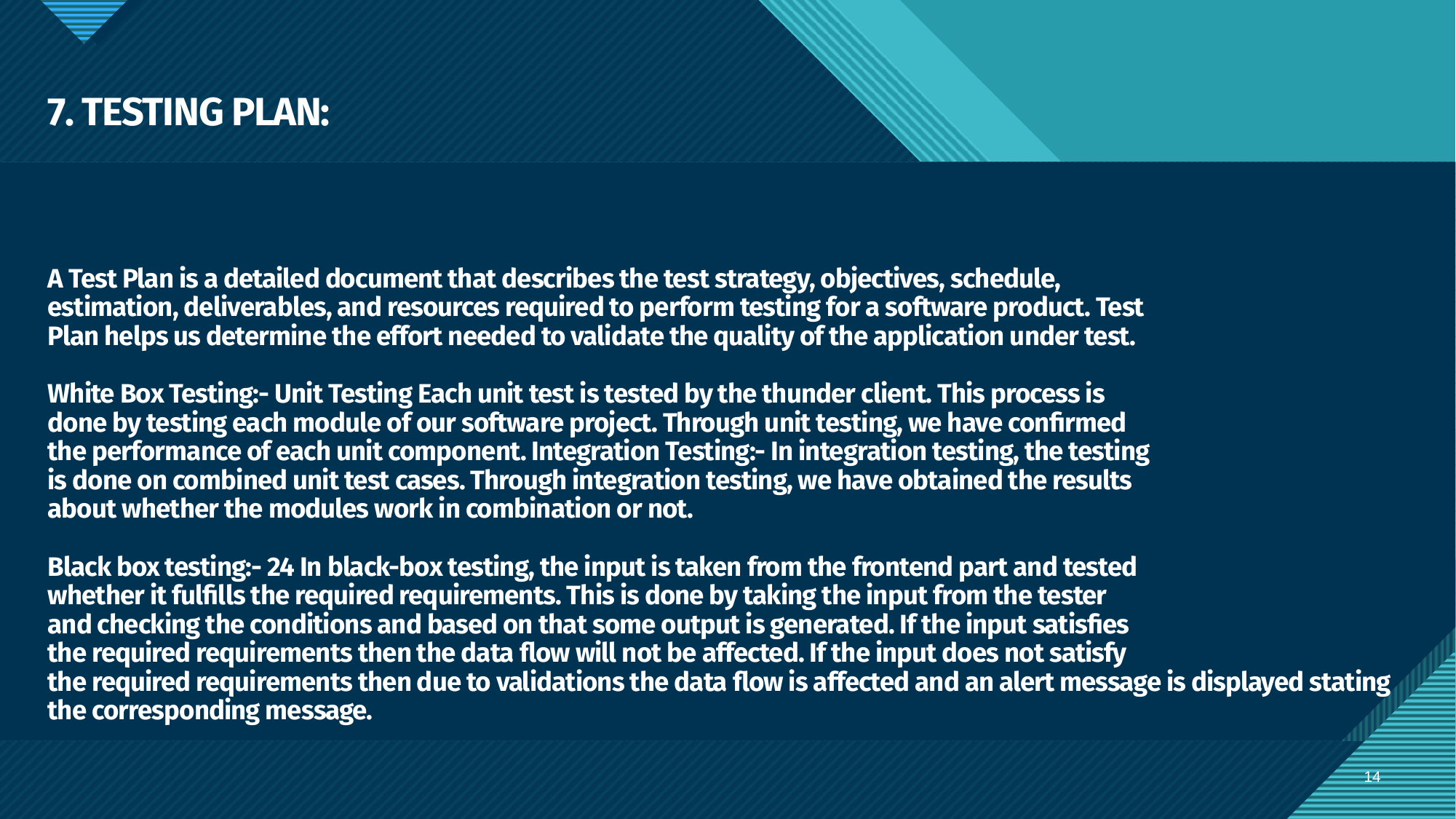

# 7. TESTING PLAN:

A Test Plan is a detailed document that describes the test strategy, objectives, schedule,
estimation, deliverables, and resources required to perform testing for a software product. Test
Plan helps us determine the effort needed to validate the quality of the application under test.

White Box Testing:- Unit Testing Each unit test is tested by the thunder client. This process is
done by testing each module of our software project. Through unit testing, we have confirmed
the performance of each unit component. Integration Testing:- In integration testing, the testing
is done on combined unit test cases. Through integration testing, we have obtained the results
about whether the modules work in combination or not.

Black box testing:- 24 In black-box testing, the input is taken from the frontend part and tested
whether it fulfills the required requirements. This is done by taking the input from the tester
and checking the conditions and based on that some output is generated. If the input satisfies
the required requirements then the data flow will not be affected. If the input does not satisfy
the required requirements then due to validations the data flow is affected and an alert message is displayed stating the corresponding message.

is displayed stating the corresponding message.
14
14